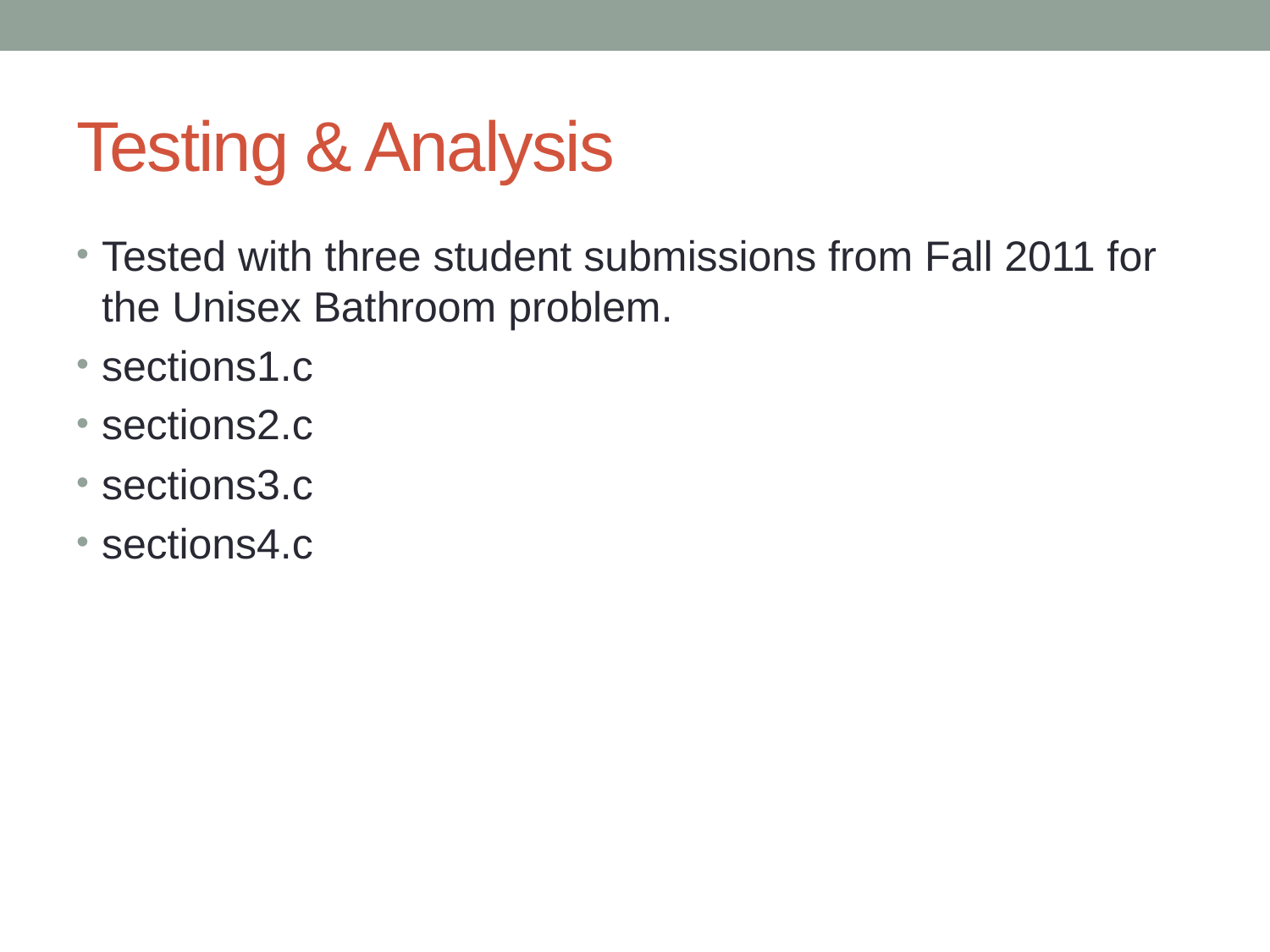

# Testing & Analysis
Tested with three student submissions from Fall 2011 for the Unisex Bathroom problem.
sections1.c
sections2.c
sections3.c
sections4.c